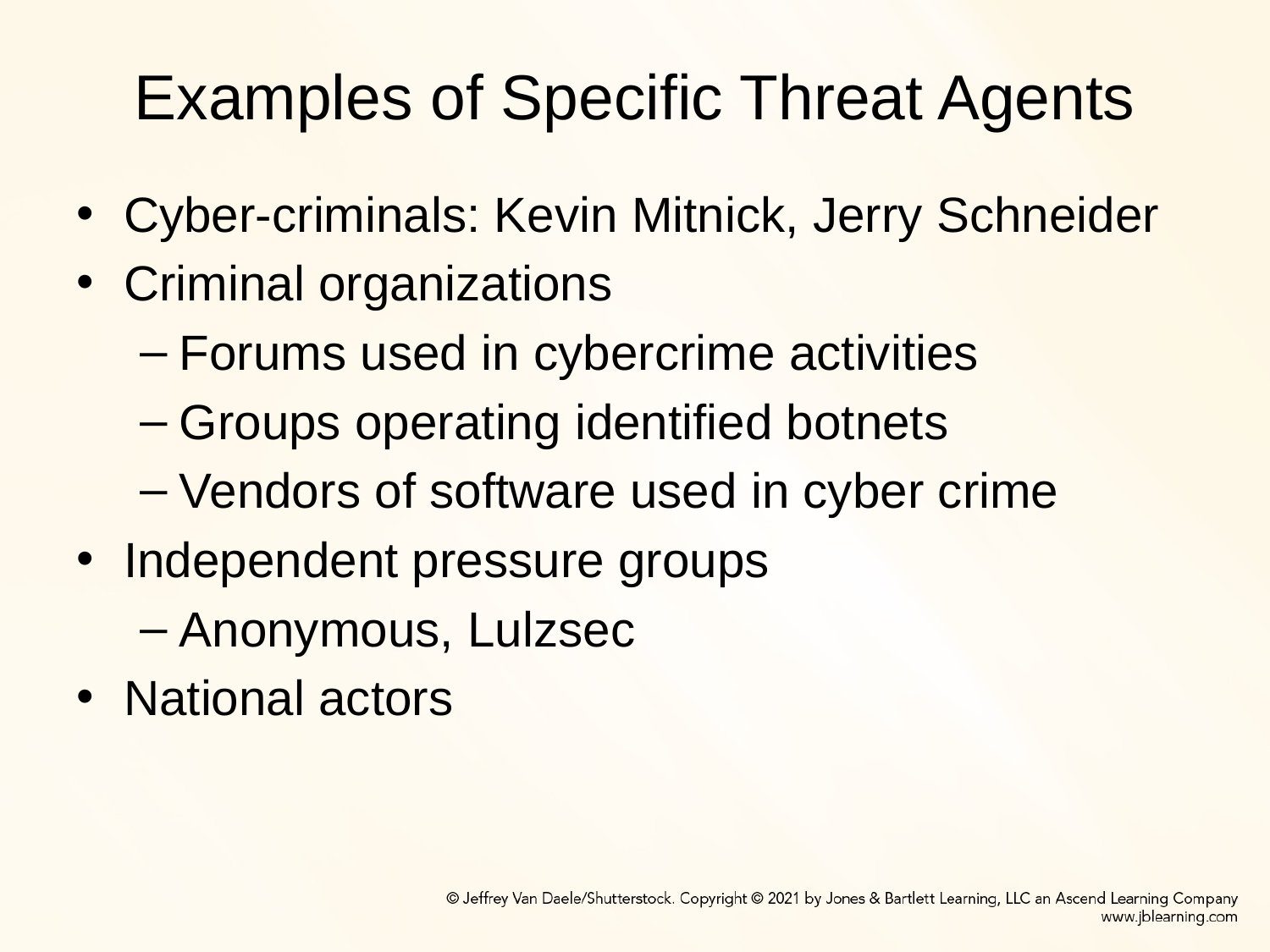

# Examples of Specific Threat Agents
Cyber-criminals: Kevin Mitnick, Jerry Schneider
Criminal organizations
Forums used in cybercrime activities
Groups operating identified botnets
Vendors of software used in cyber crime
Independent pressure groups
Anonymous, Lulzsec
National actors